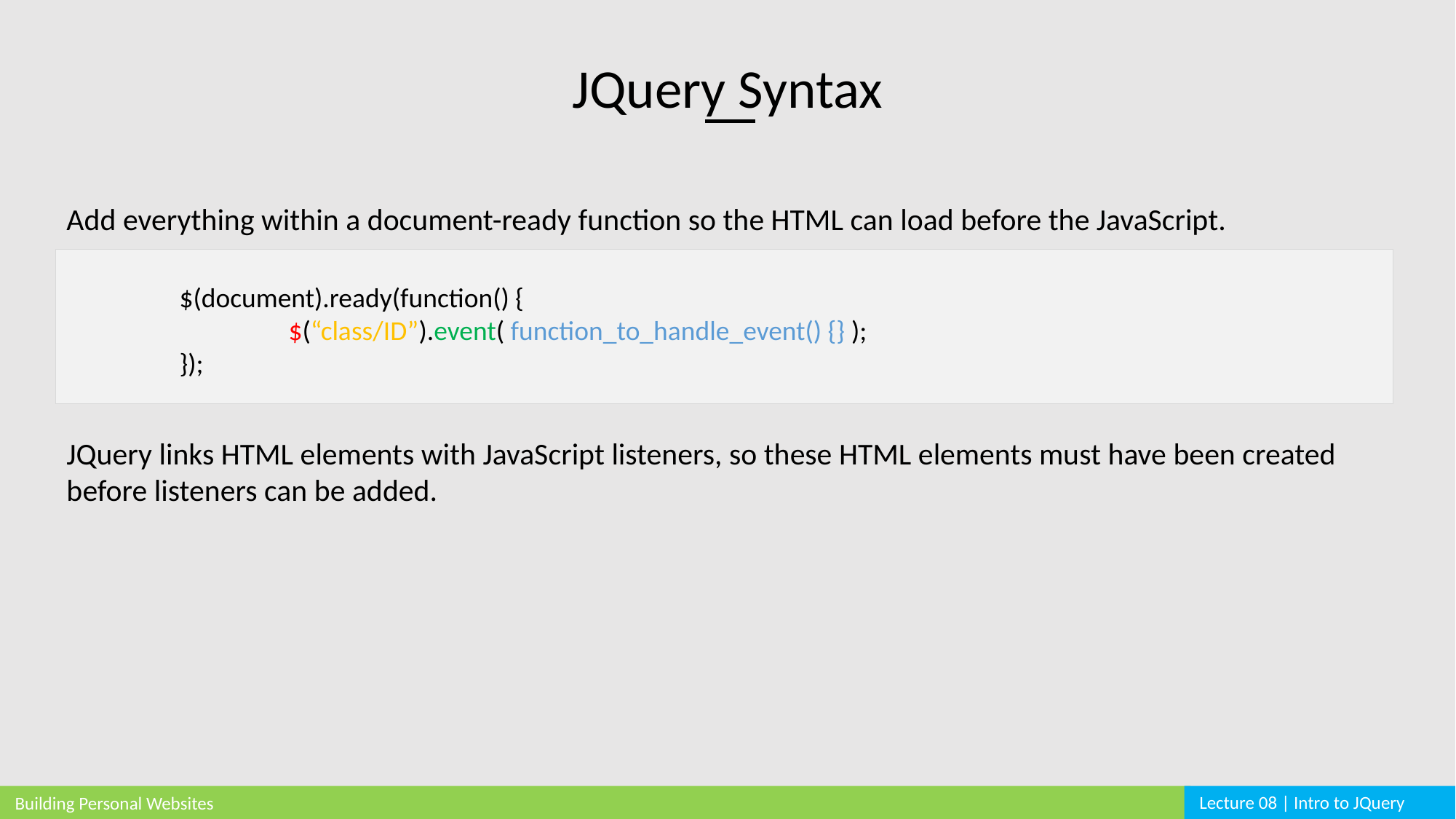

JQuery Syntax
Add everything within a document-ready function so the HTML can load before the JavaScript.

$(document).ready(function() {
	$(“class/ID”).event( function_to_handle_event() {} );
});
JQuery links HTML elements with JavaScript listeners, so these HTML elements must have been created before listeners can be added.
Lecture 08 | Intro to JQuery

Building Personal Websites